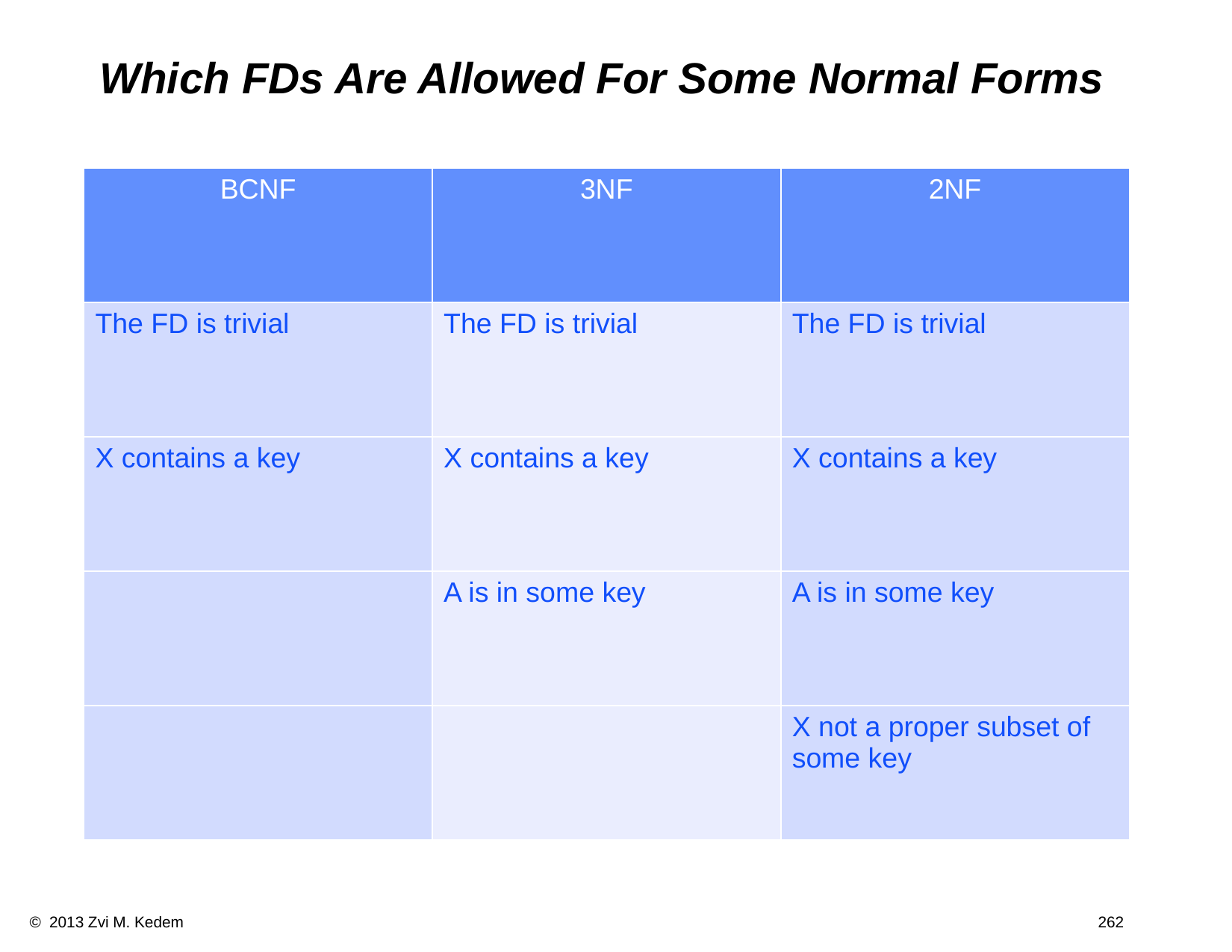

# Which FDs Are Allowed For Some Normal Forms
| BCNF | 3NF | 2NF |
| --- | --- | --- |
| The FD is trivial | The FD is trivial | The FD is trivial |
| X contains a key | X contains a key | X contains a key |
|  | A is in some key | A is in some key |
|  |  | X not a proper subset of some key |